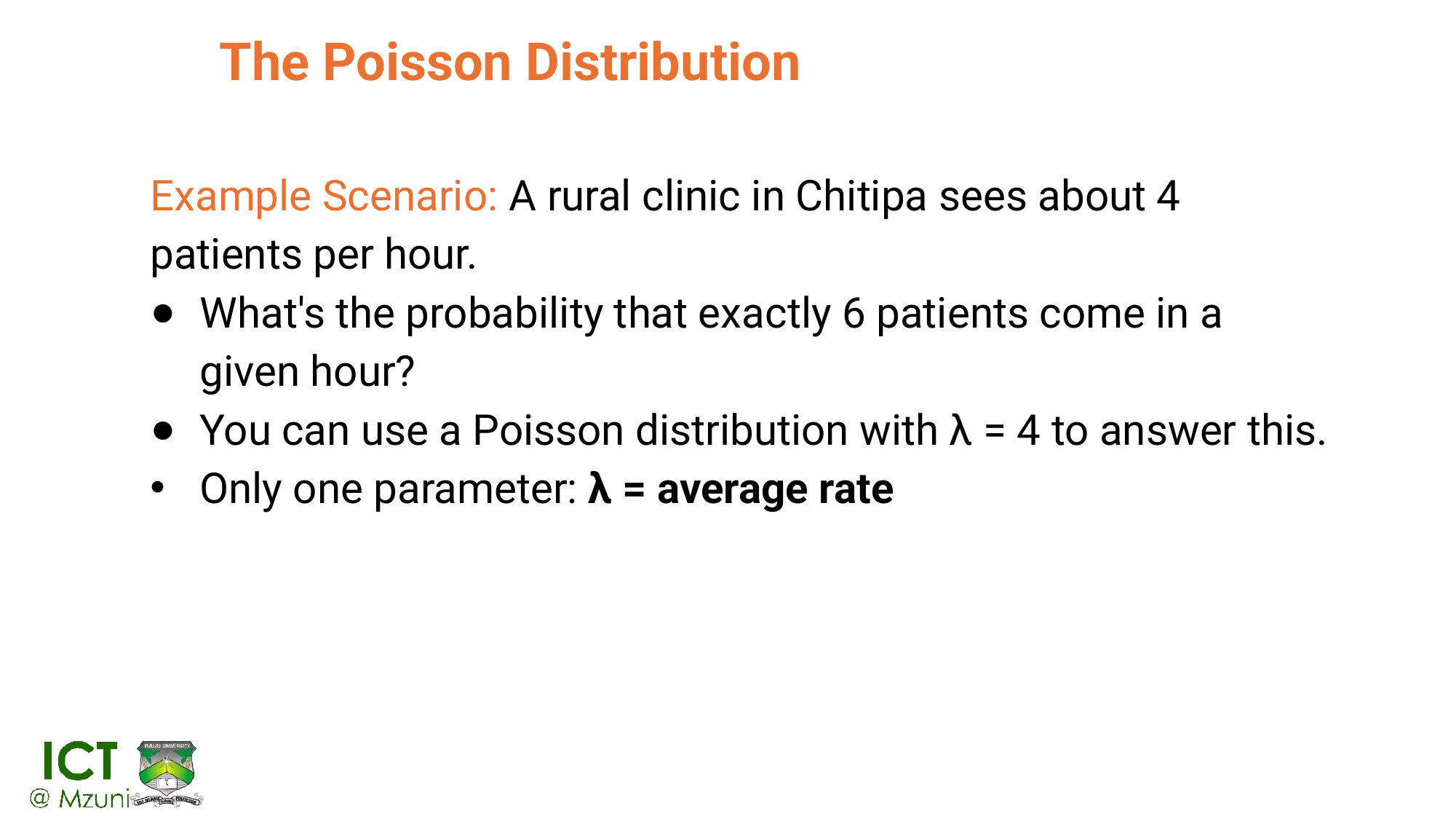

# The Poisson Distribution
Example Scenario: A rural clinic in Chitipa sees about 4 patients per hour.
What's the probability that exactly 6 patients come in a given hour?
You can use a Poisson distribution with λ = 4 to answer this.
Only one parameter: λ = average rate